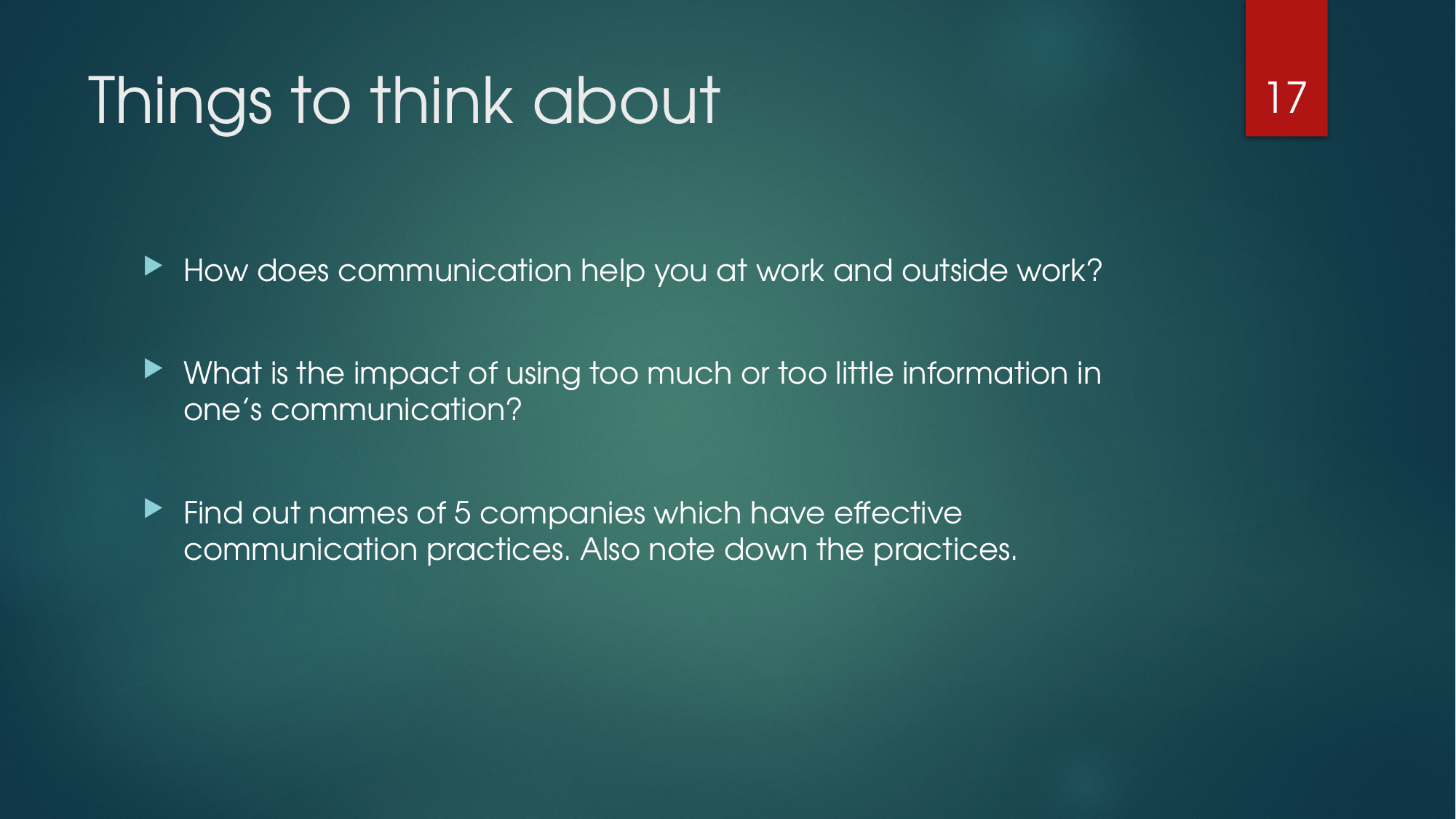

17
# Things to think about
How does communication help you at work and outside work?

What is the impact of using too much or too little information in one’s communication?

Find out names of 5 companies which have effective communication practices. Also note down the practices.